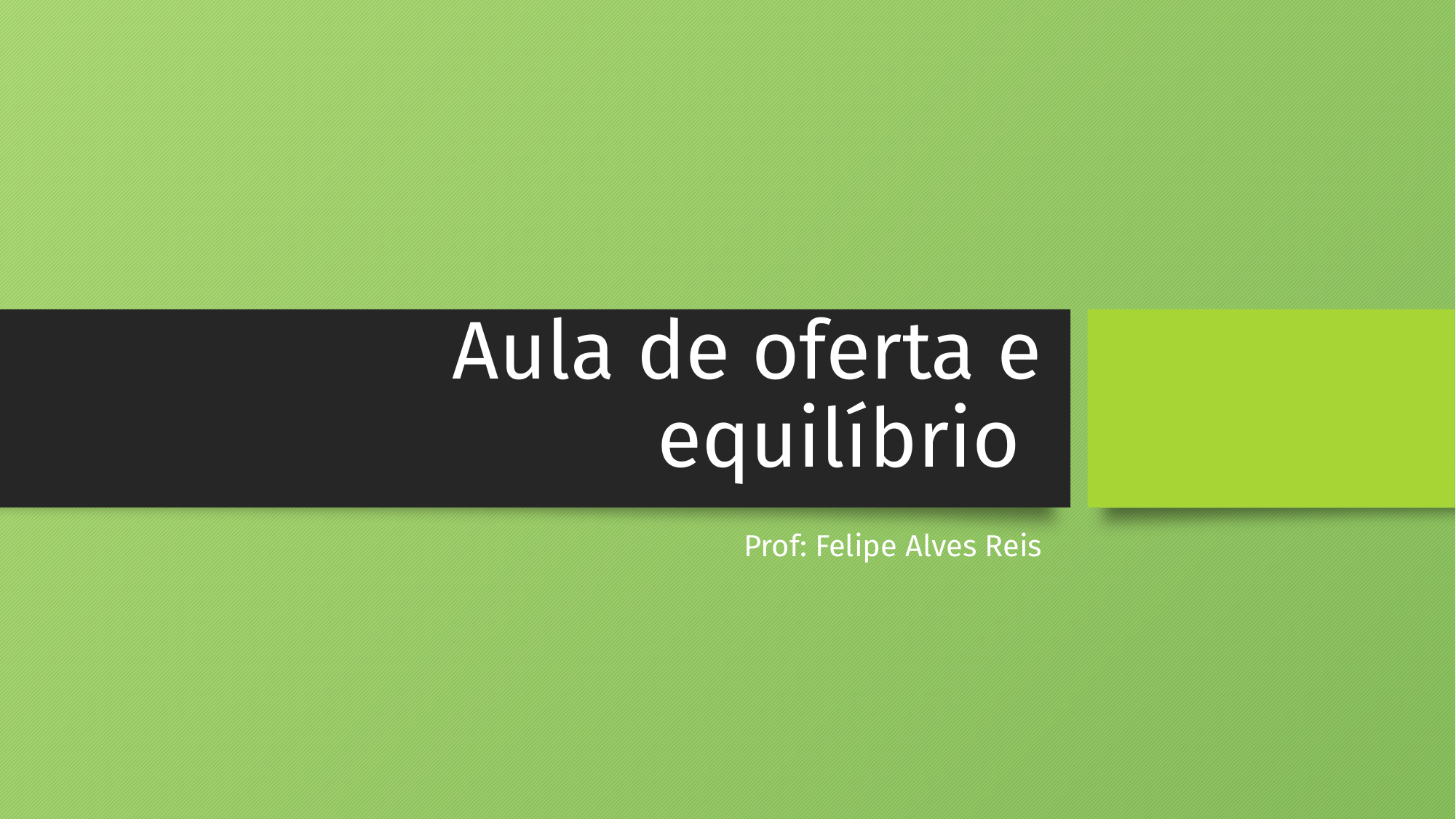

# Aula de oferta e equilíbrio
Prof: Felipe Alves Reis